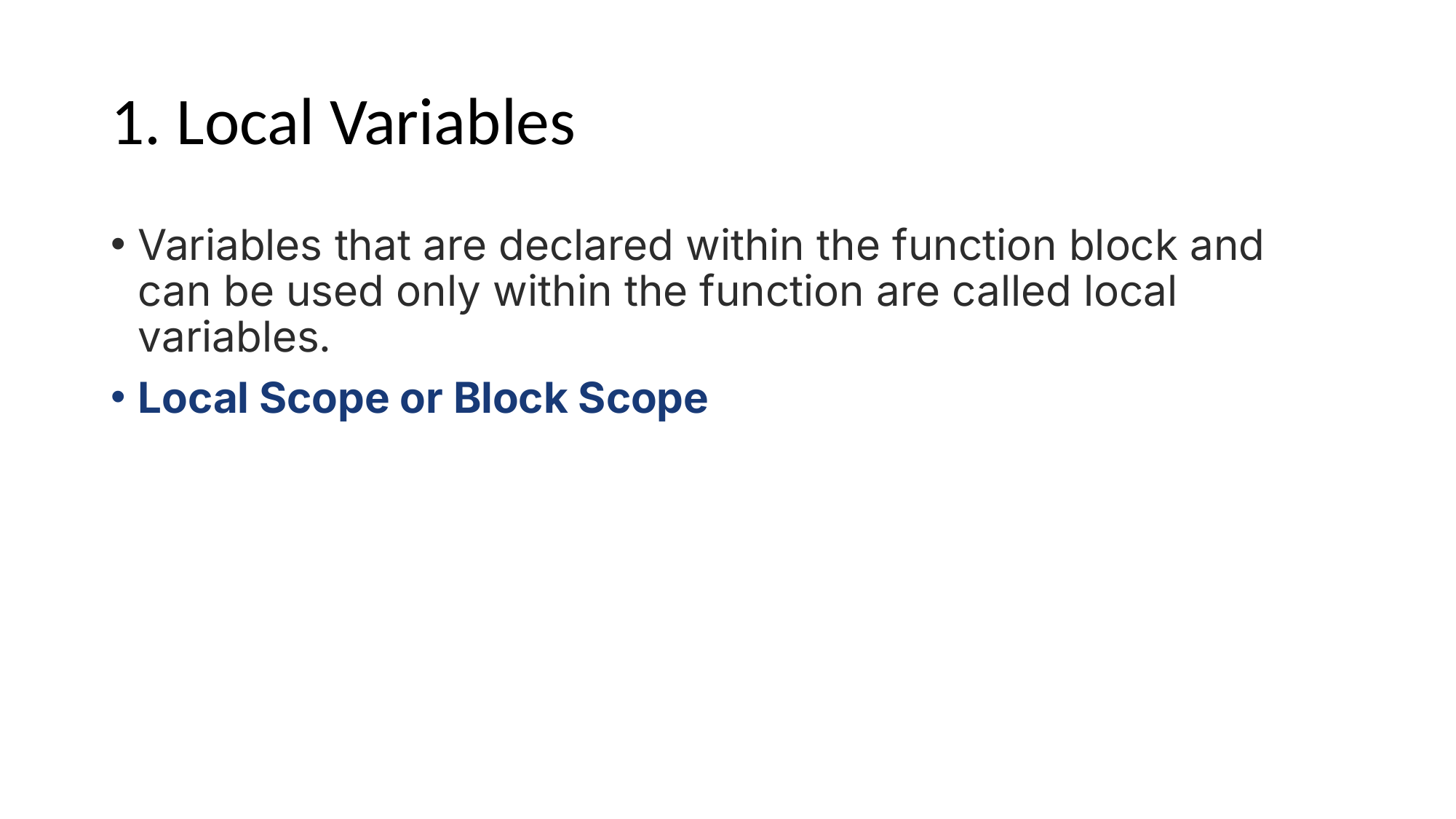

# 1. Local Variables
Variables that are declared within the function block and can be used only within the function are called local variables.
Local Scope or Block Scope